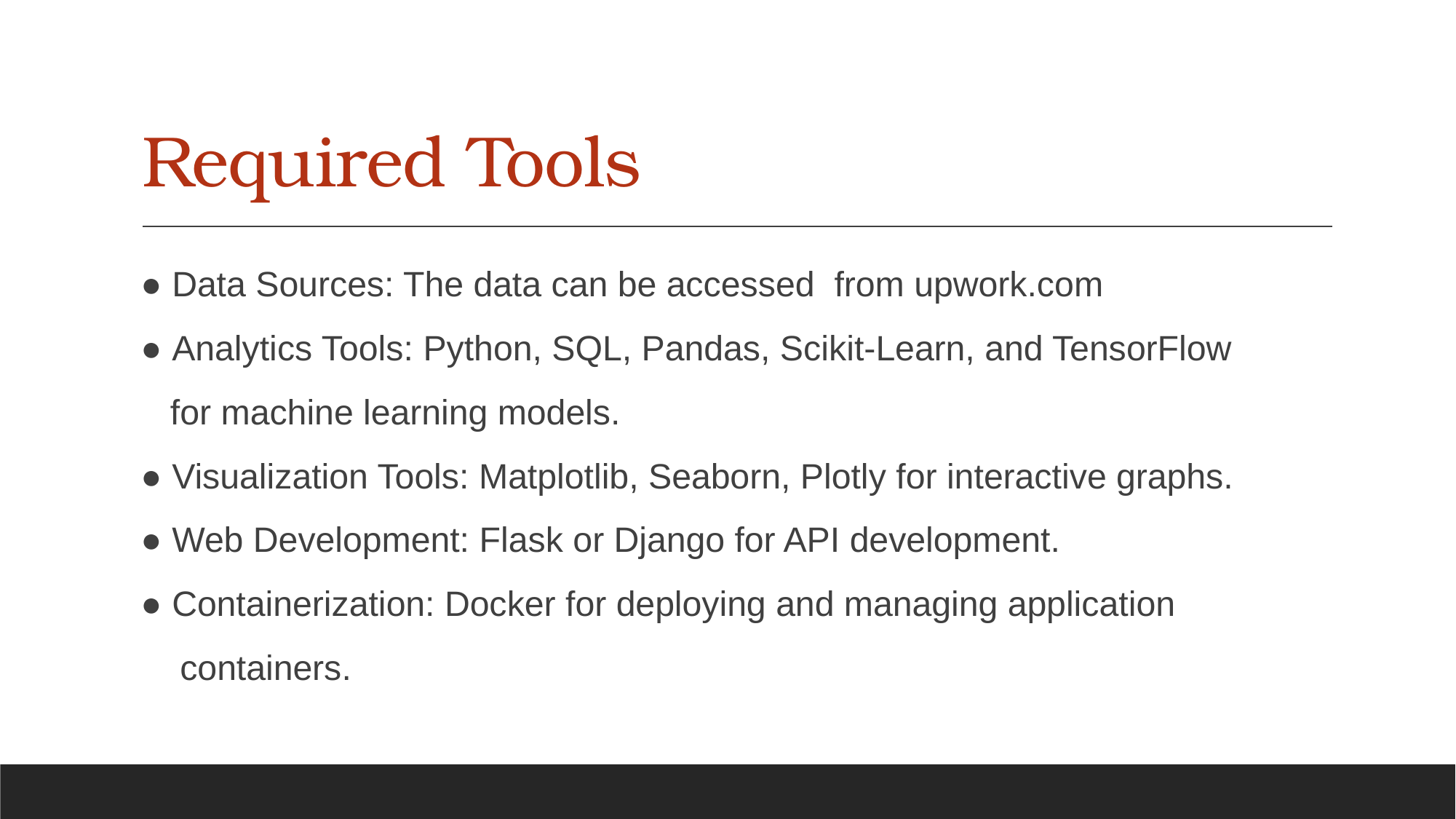

# Required Tools
● Data Sources: The data can be accessed  from upwork.com
● Analytics Tools: Python, SQL, Pandas, Scikit-Learn, and TensorFlow
   for machine learning models.
● Visualization Tools: Matplotlib, Seaborn, Plotly for interactive graphs.
● Web Development: Flask or Django for API development.
● Containerization: Docker for deploying and managing application
    containers.